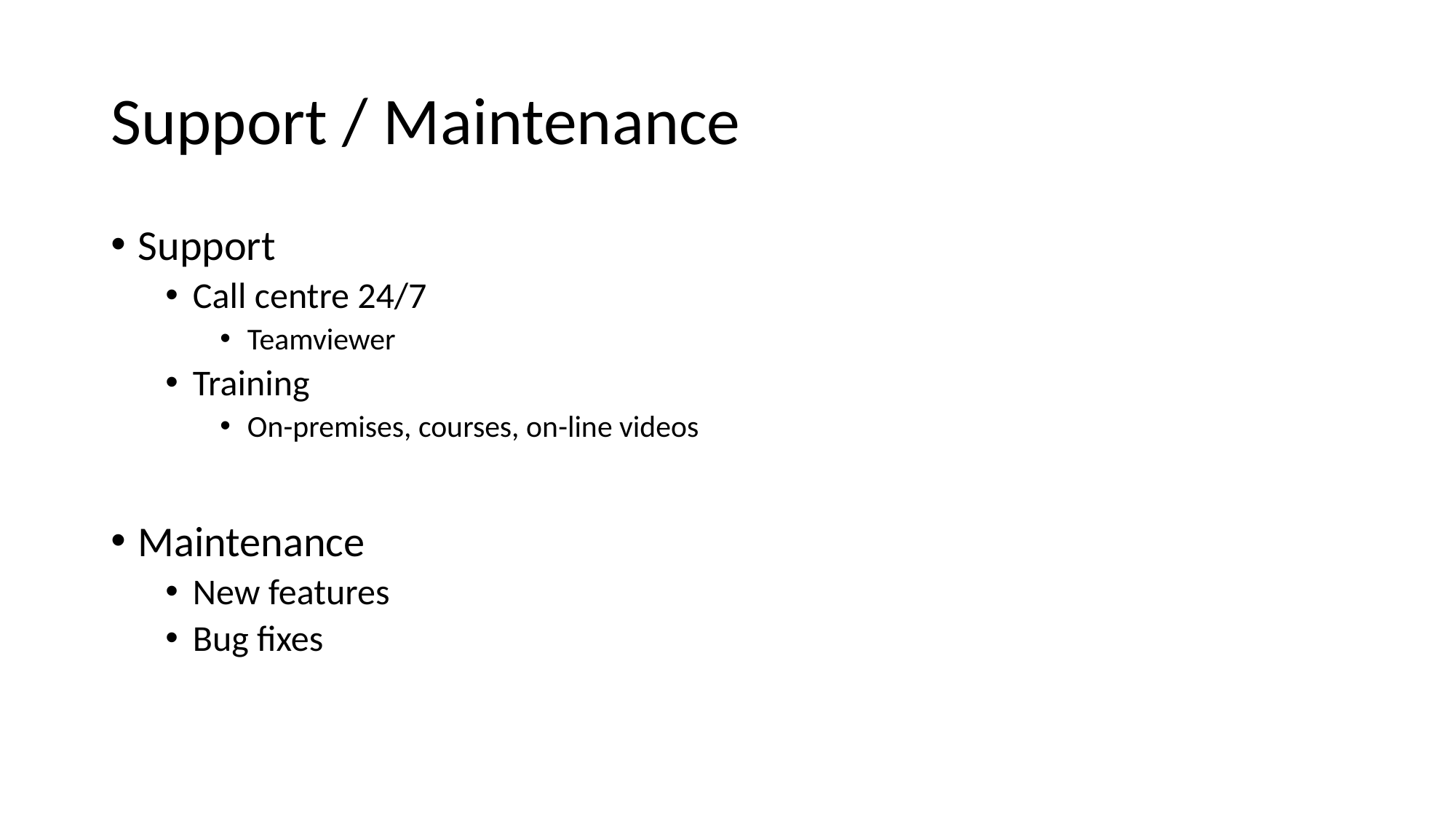

# Support / Maintenance
Support
Call centre 24/7
Teamviewer
Training
On-premises, courses, on-line videos

Maintenance
New features
Bug fixes